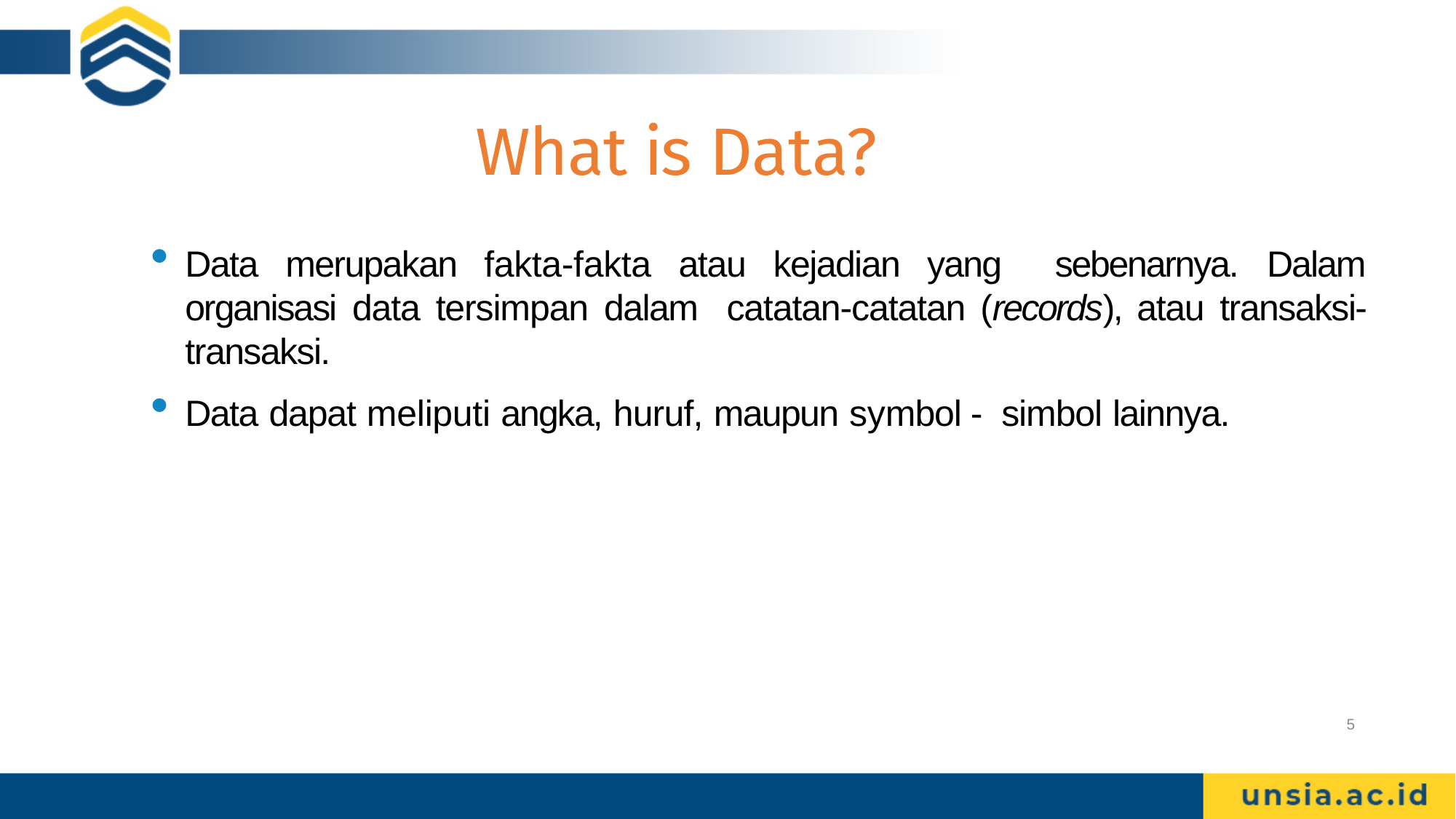

# What is Data?
Data merupakan fakta-fakta atau kejadian yang  sebenarnya. Dalam organisasi data tersimpan dalam  catatan-catatan (records), atau transaksi-transaksi.
Data dapat meliputi angka, huruf, maupun symbol -  simbol lainnya.
5